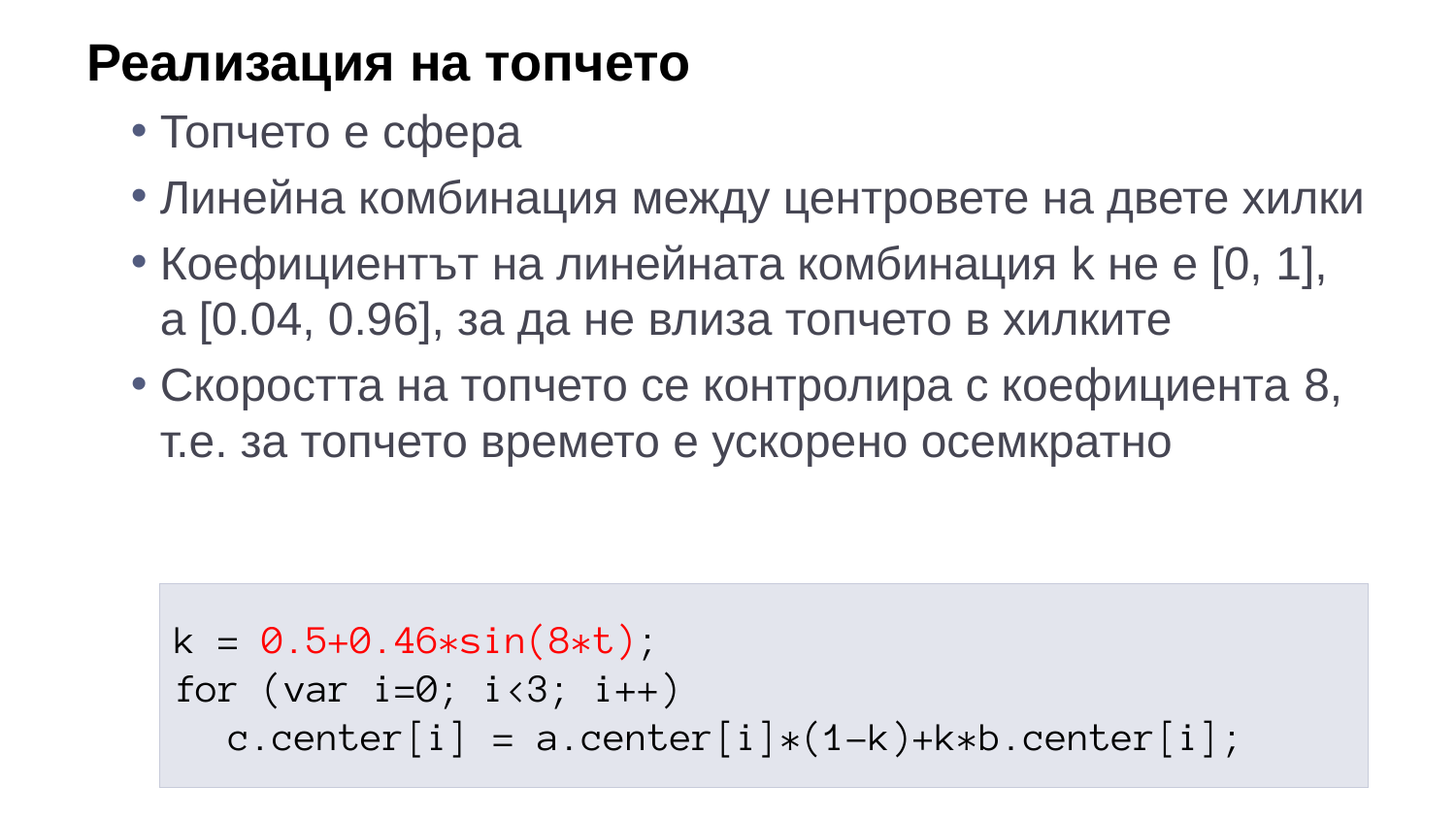

Реализация на топчето
Топчето е сфера
Линейна комбинация между центровете на двете хилки
Коефициентът на линейната комбинация k не е [0, 1],
а [0.04, 0.96], за да не влиза топчето в хилките
Скоростта на топчето се контролира с коефициента 8,
т.е. за топчето времето е ускорено осемкратно
k = 0.5+0.46*sin(8*t);
for (var i=0; i<3; i++)
	c.center[i] = a.center[i]*(1-k)+k*b.center[i];